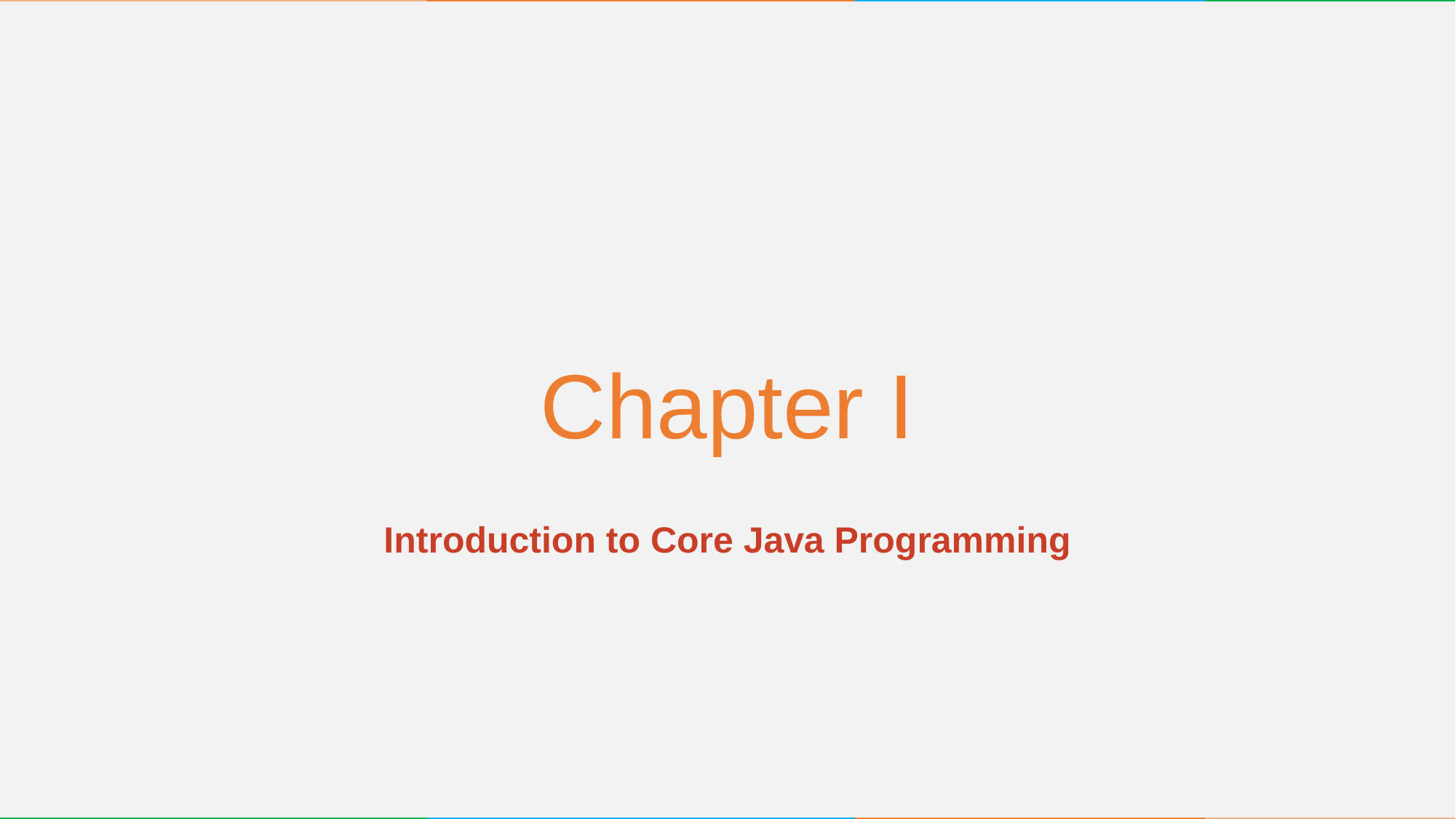

# Chapter I

Introduction to Core Java Programming